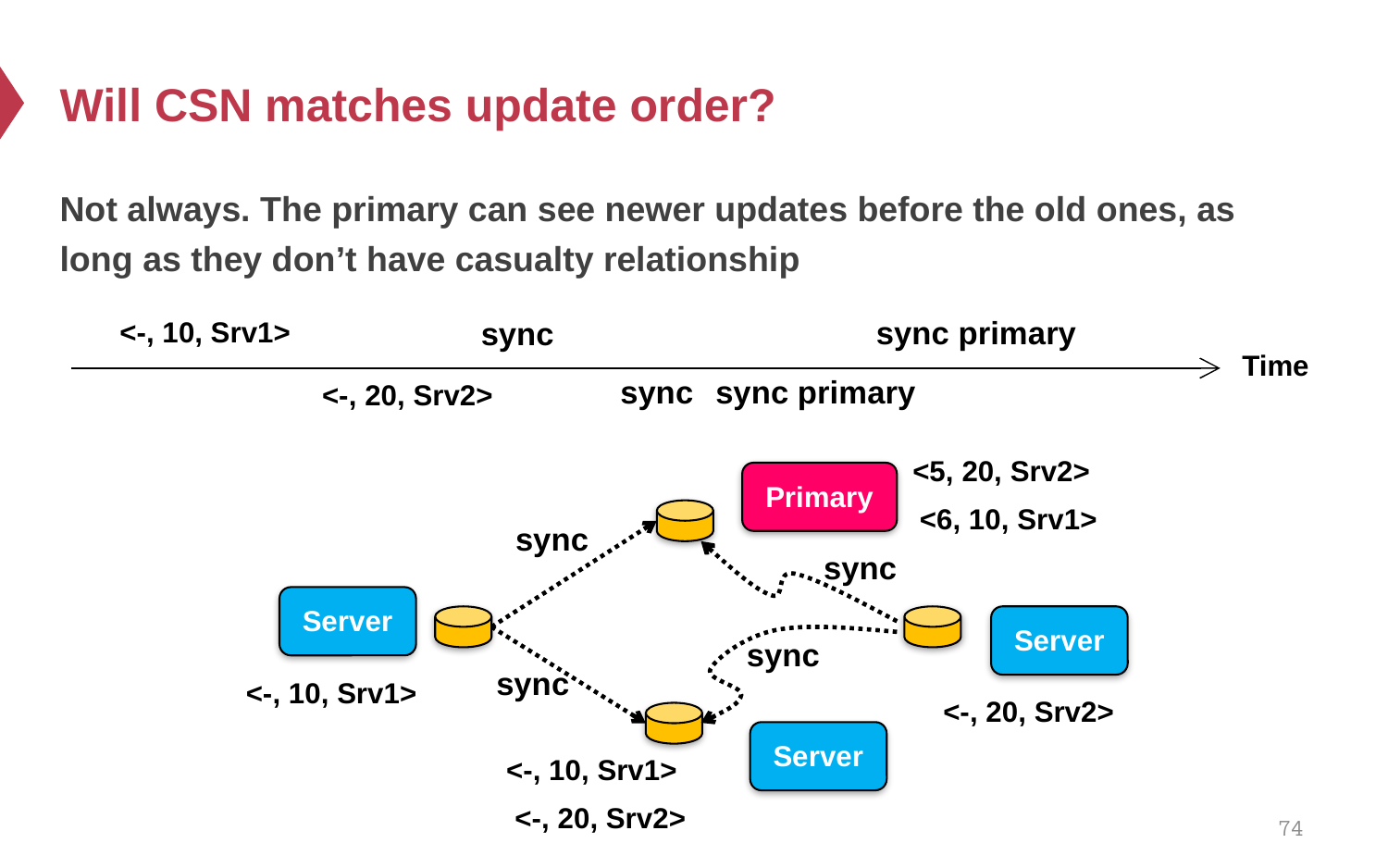

# Will CSN matches update order?
Not always. The primary can see newer updates before the old ones, as long as they don’t have casualty relationship

sync primary
sync
<-, 10, Srv1>
Time
sync
sync primary
<-, 20, Srv2>
<5, 20, Srv2>
Primary

<6, 10, Srv1>
sync

sync
Server

Server

sync
sync
<-, 10, Srv1>
<-, 20, Srv2>

Server
<-, 10, Srv1>
<-, 20, Srv2>
74